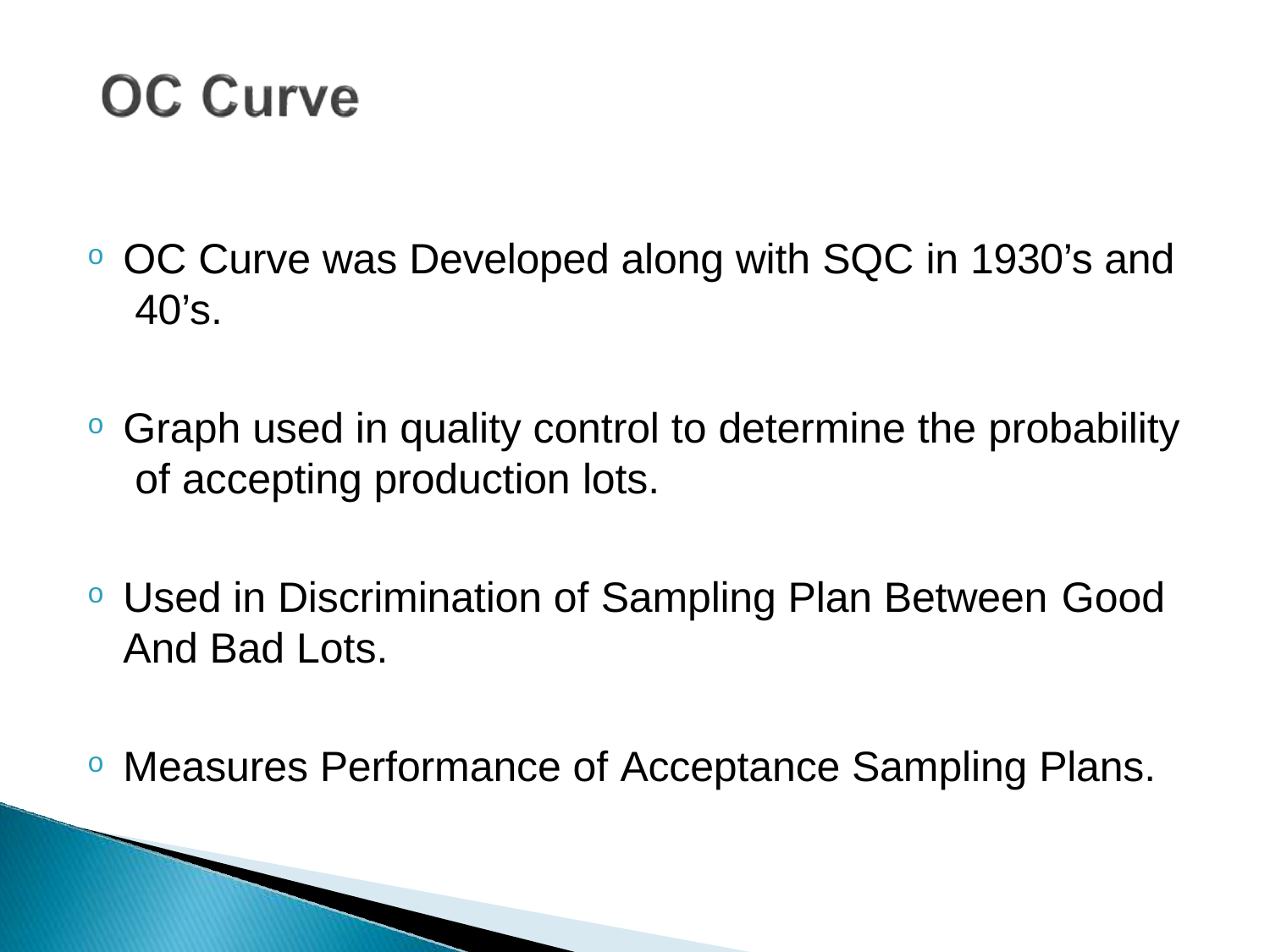

OC Curve was Developed along with SQC in 1930’s and  40’s.

Graph used in quality control to determine the probability  of accepting production lots.

Used in Discrimination of Sampling Plan Between Good
And Bad Lots.

Measures Performance of Acceptance Sampling Plans.